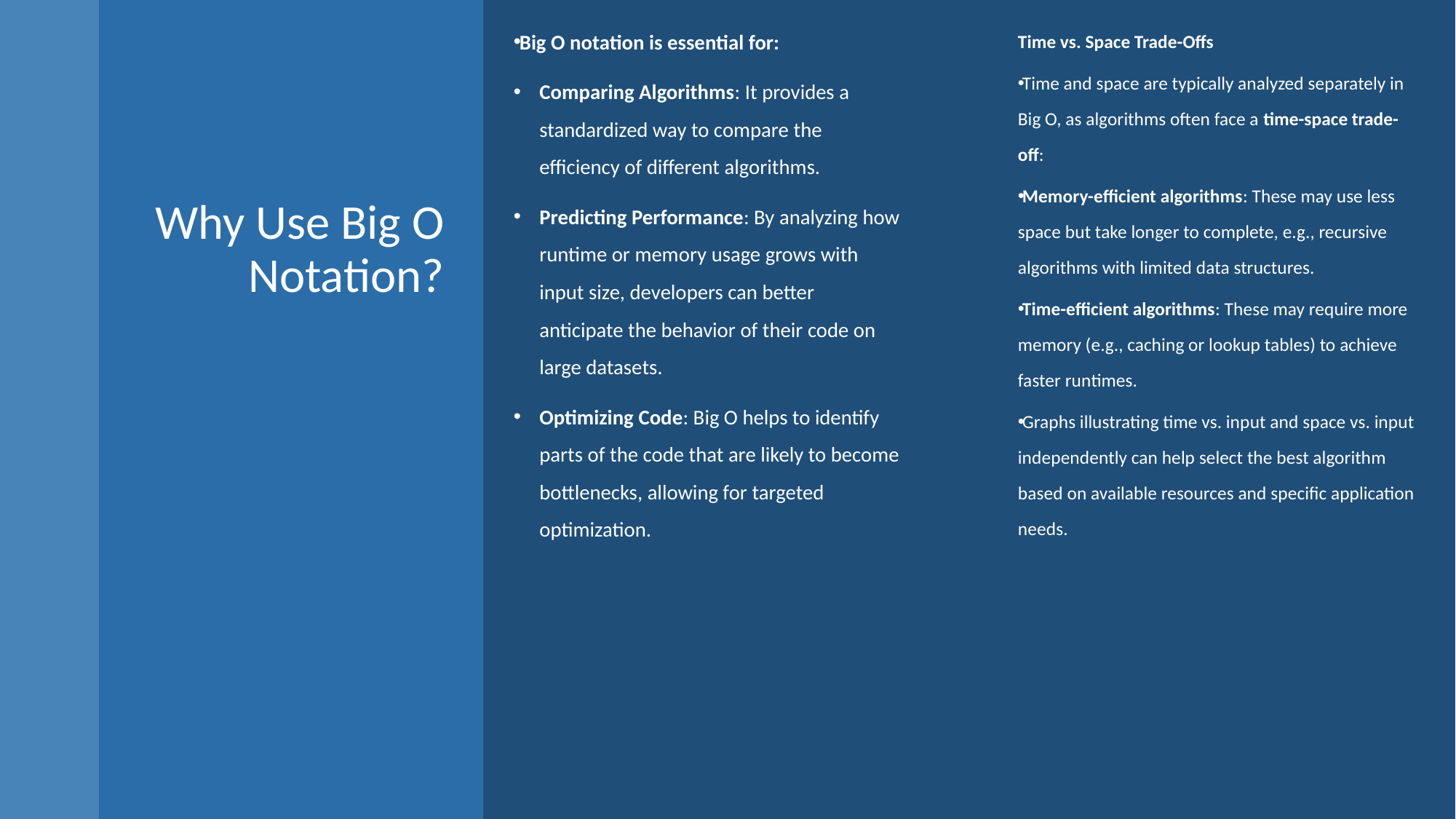

Big O notation is essential for:
Comparing Algorithms: It provides a standardized way to compare the efficiency of different algorithms.
Predicting Performance: By analyzing how runtime or memory usage grows with input size, developers can better anticipate the behavior of their code on large datasets.
Optimizing Code: Big O helps to identify parts of the code that are likely to become bottlenecks, allowing for targeted optimization.

Time vs. Space Trade-Offs
Time and space are typically analyzed separately in Big O, as algorithms often face a time-space trade-off:
Memory-efficient algorithms: These may use less space but take longer to complete, e.g., recursive algorithms with limited data structures.
Time-efficient algorithms: These may require more memory (e.g., caching or lookup tables) to achieve faster runtimes.
Graphs illustrating time vs. input and space vs. input independently can help select the best algorithm based on available resources and specific application needs.
Why Use Big O Notation?